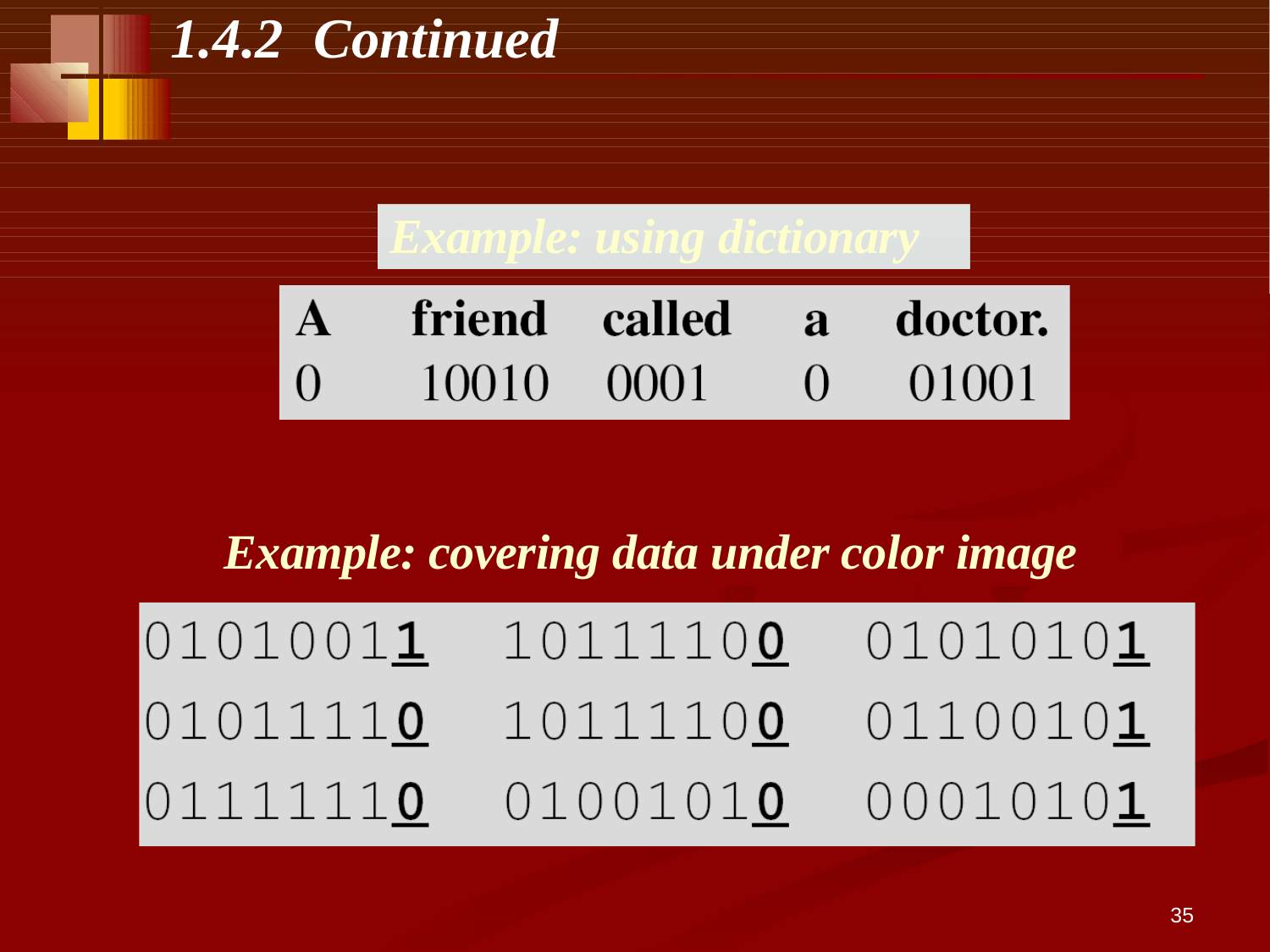

# 1.4.2	Continued

Example: using dictionary
Example: covering data under color image

35